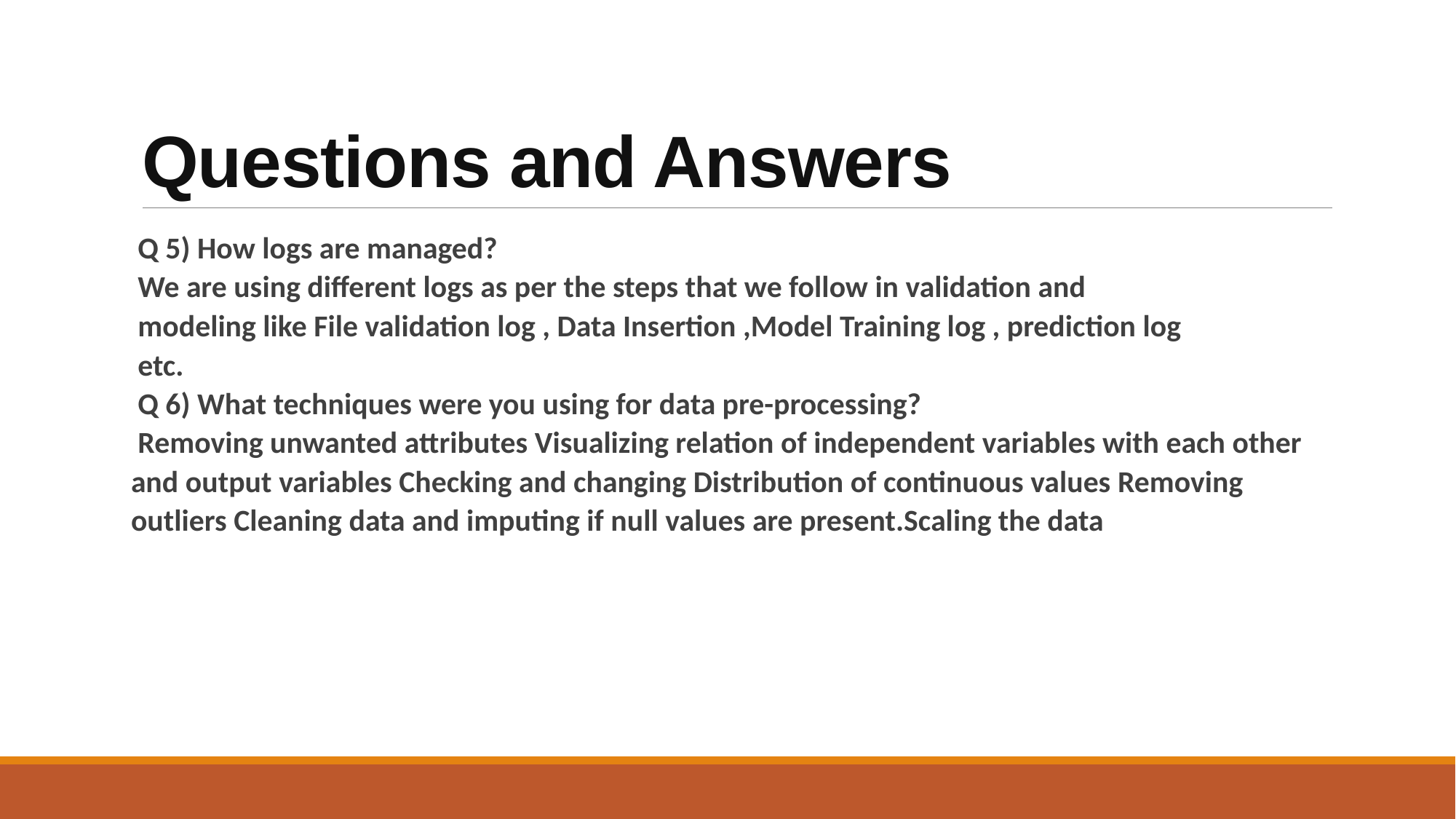

# Questions and Answers
Q 5) How logs are managed?
We are using different logs as per the steps that we follow in validation and
modeling like File validation log , Data Insertion ,Model Training log , prediction log
etc.
Q 6) What techniques were you using for data pre-processing?
Removing unwanted attributes Visualizing relation of independent variables with each other and output variables Checking and changing Distribution of continuous values Removing outliers Cleaning data and imputing if null values are present.Scaling the data